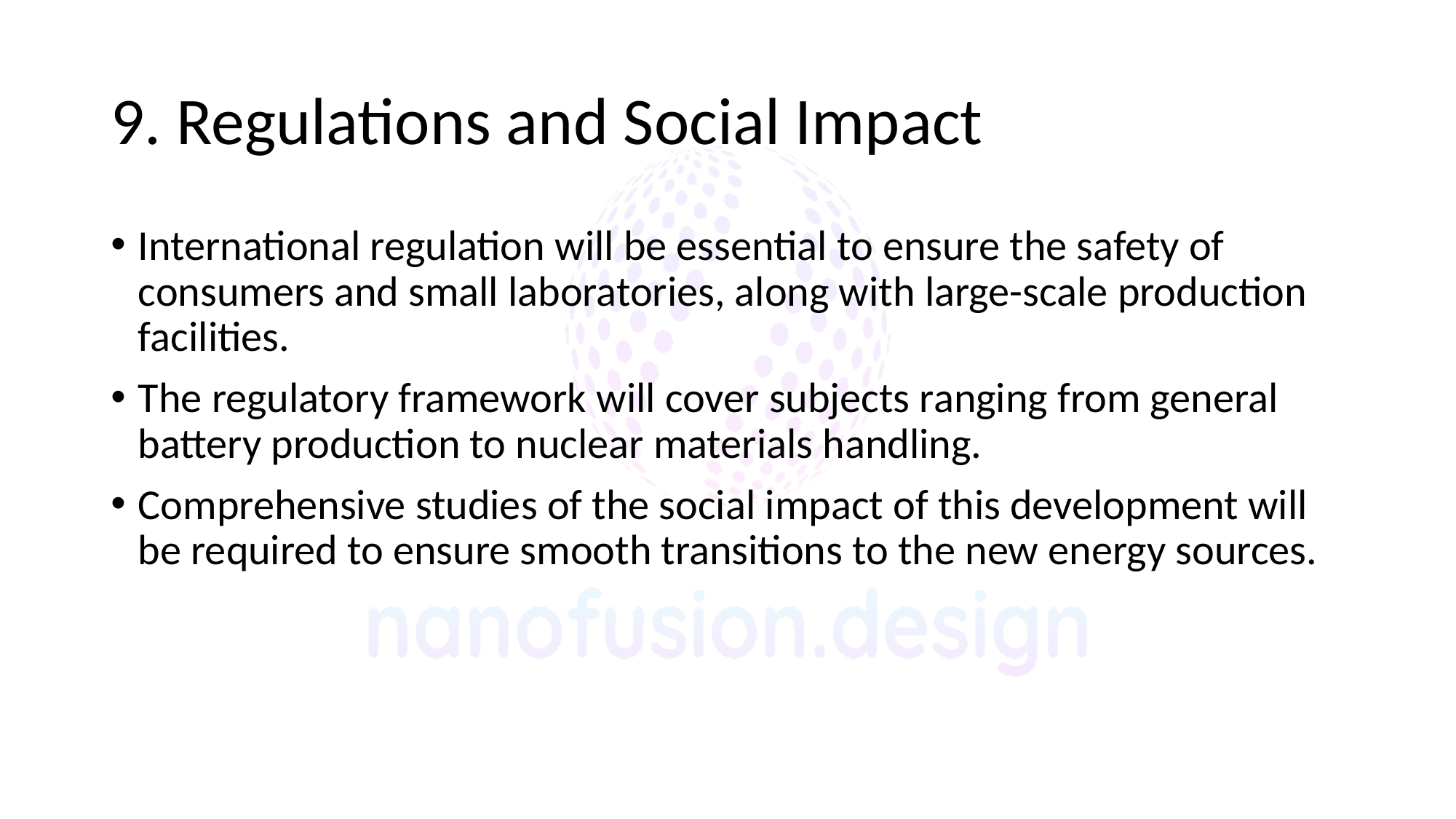

# 9. Regulations and Social Impact
International regulation will be essential to ensure the safety of consumers and small laboratories, along with large-scale production facilities.
The regulatory framework will cover subjects ranging from general battery production to nuclear materials handling.
Comprehensive studies of the social impact of this development will be required to ensure smooth transitions to the new energy sources.